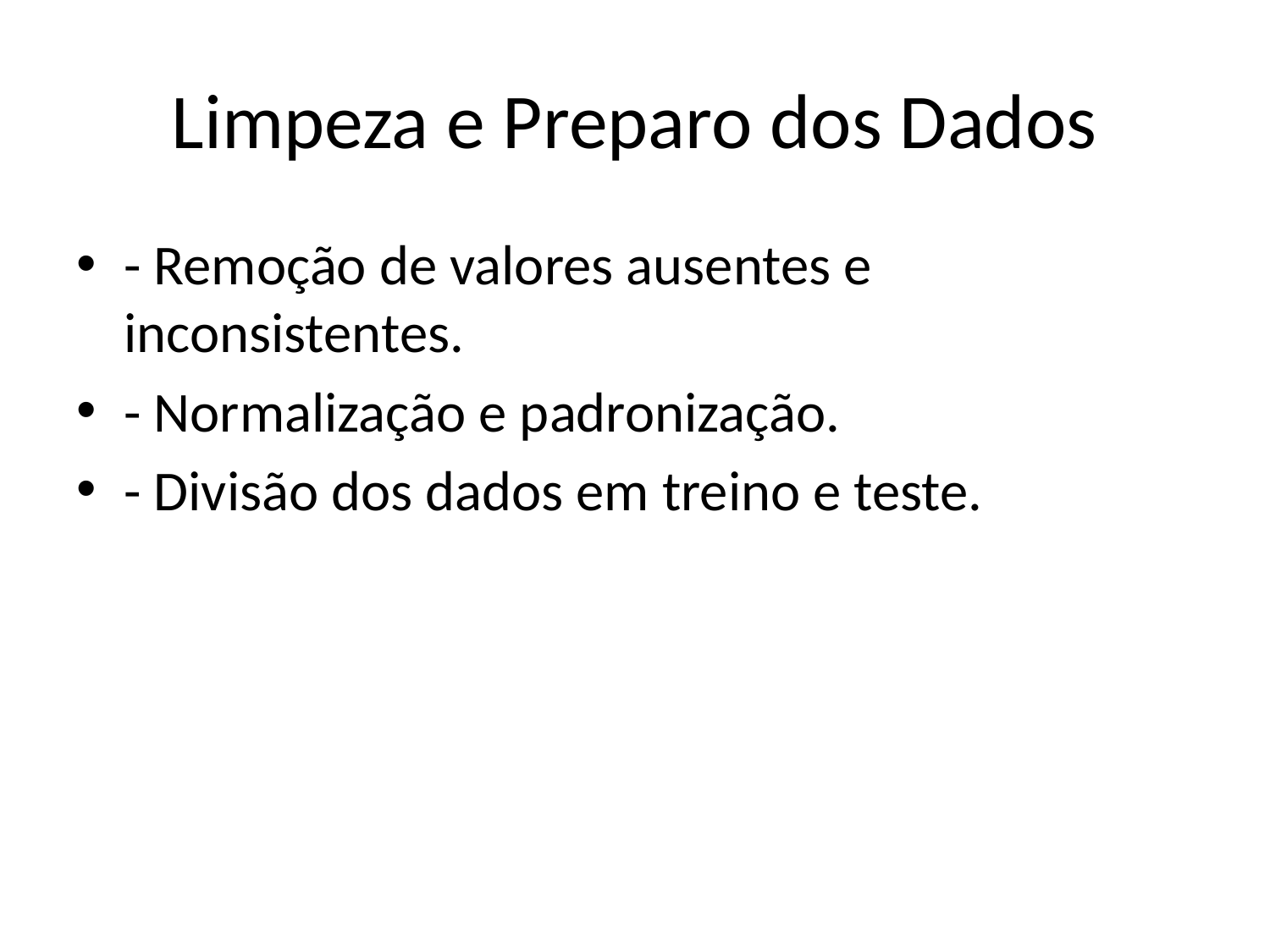

# Limpeza e Preparo dos Dados
- Remoção de valores ausentes e inconsistentes.
- Normalização e padronização.
- Divisão dos dados em treino e teste.